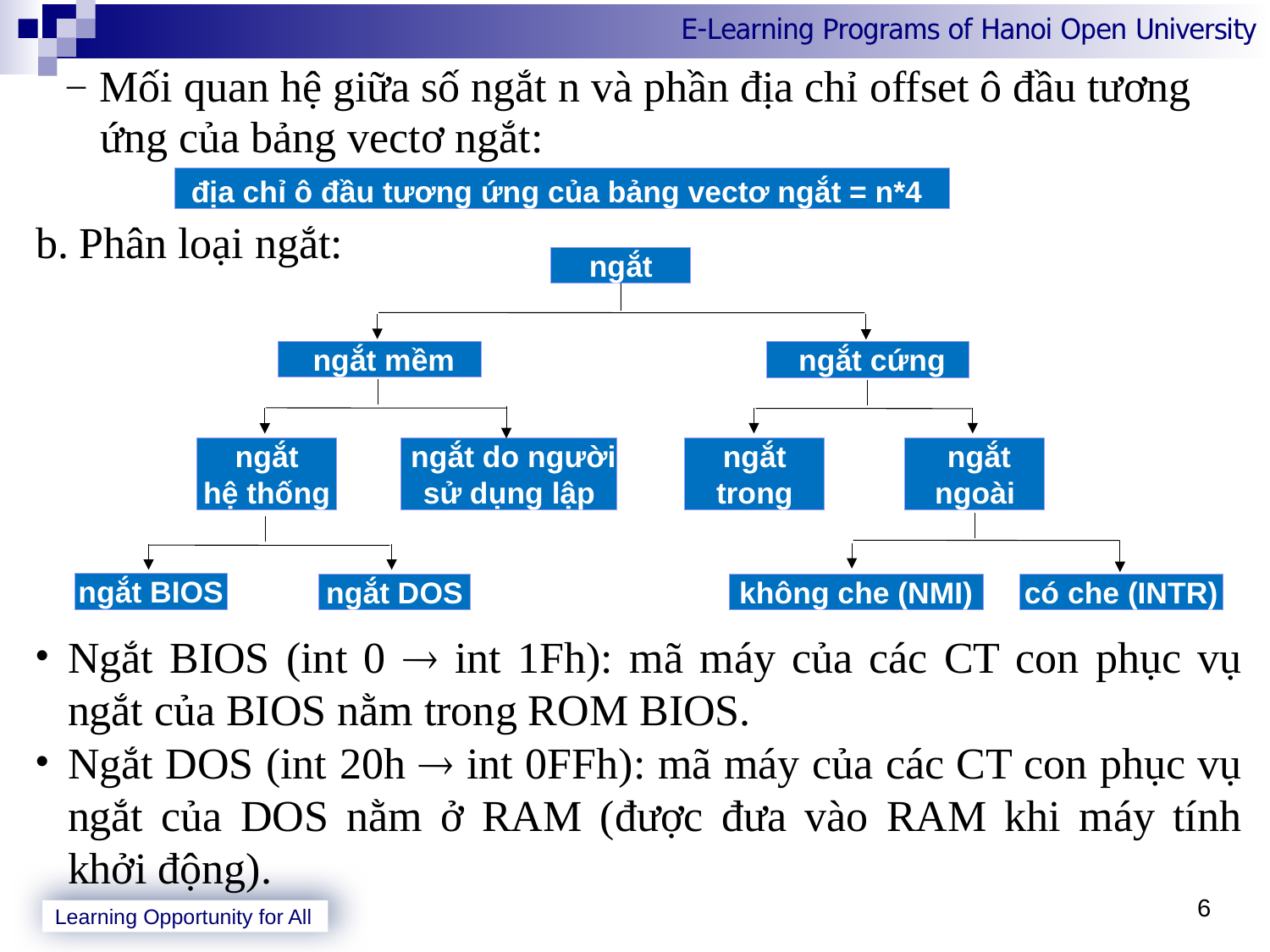

Mối quan hệ giữa số ngắt n và phần địa chỉ offset ô đầu tương
   ứng của bảng vectơ ngắt:

Phân loại ngắt:

Ngắt BIOS (int 0 → int 1Fh): mã máy của các CT con phục vụ ngắt của BIOS nằm trong ROM BIOS.
Ngắt DOS (int 20h → int 0FFh): mã máy của các CT con phục vụ ngắt của DOS nằm ở RAM (được đưa vào RAM khi máy tính khởi động).
  địa chỉ ô đầu tương ứng của bảng vectơ ngắt = n*4
ngắt
 ngắt mềm
 ngắt cứng
ngắt
hệ thống
 ngắt do người sử dụng lập
ngắt trong
 ngắt ngoài
ngắt BIOS
ngắt DOS
không che (NMI)
có che (INTR)
6